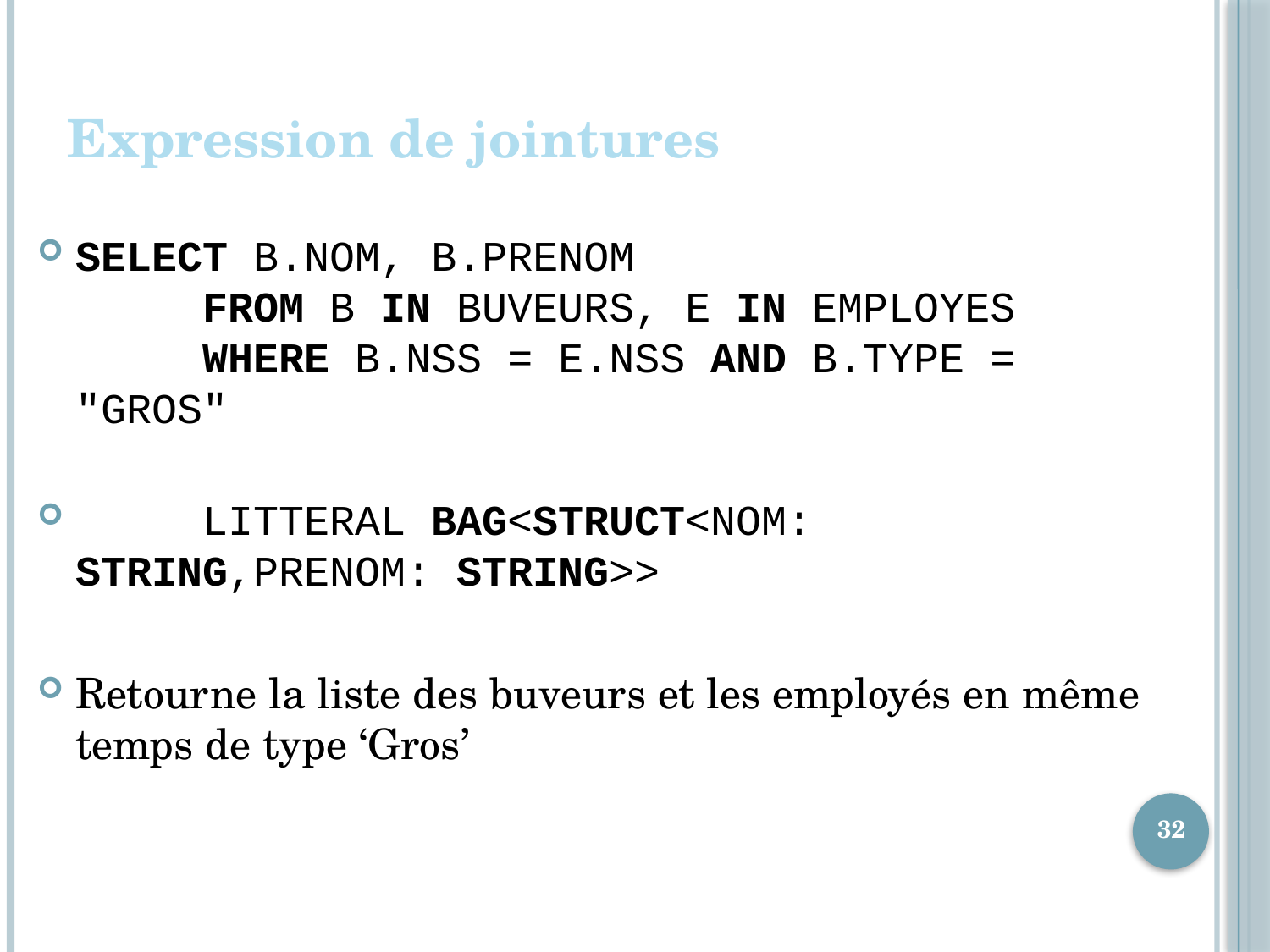

# Expression de jointures
SELECT B.NOM, B.PRENOM
	FROM B IN BUVEURS, E IN EMPLOYES
	WHERE B.NSS = E.NSS AND B.TYPE = "GROS"
	LITTERAL BAG<STRUCT<NOM: STRING,PRENOM: STRING>>

Retourne la liste des buveurs et les employés en même temps de type ‘Gros’
32